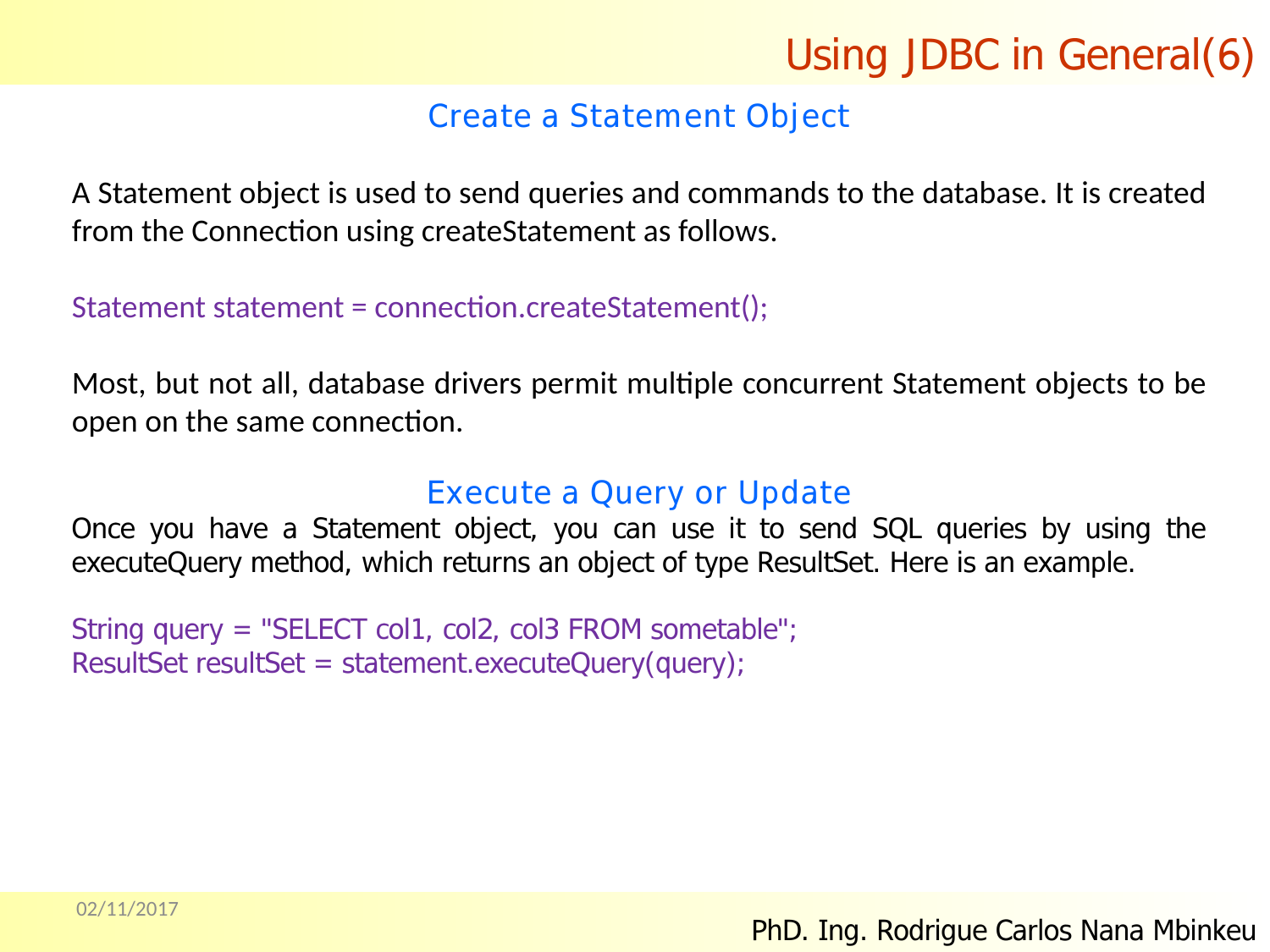

Using JDBC in General(6)
Create a Statement Object

A Statement object is used to send queries and commands to the database. It is created from the Connection using createStatement as follows.

Statement statement = connection.createStatement();

Most, but not all, database drivers permit multiple concurrent Statement objects to be open on the same connection.

Execute a Query or Update
Once you have a Statement object, you can use it to send SQL queries by using the executeQuery method, which returns an object of type ResultSet. Here is an example.

String query = "SELECT col1, col2, col3 FROM sometable";
ResultSet resultSet = statement.executeQuery(query);
02/11/2017
8
PhD. Ing. Rodrigue Carlos Nana Mbinkeu